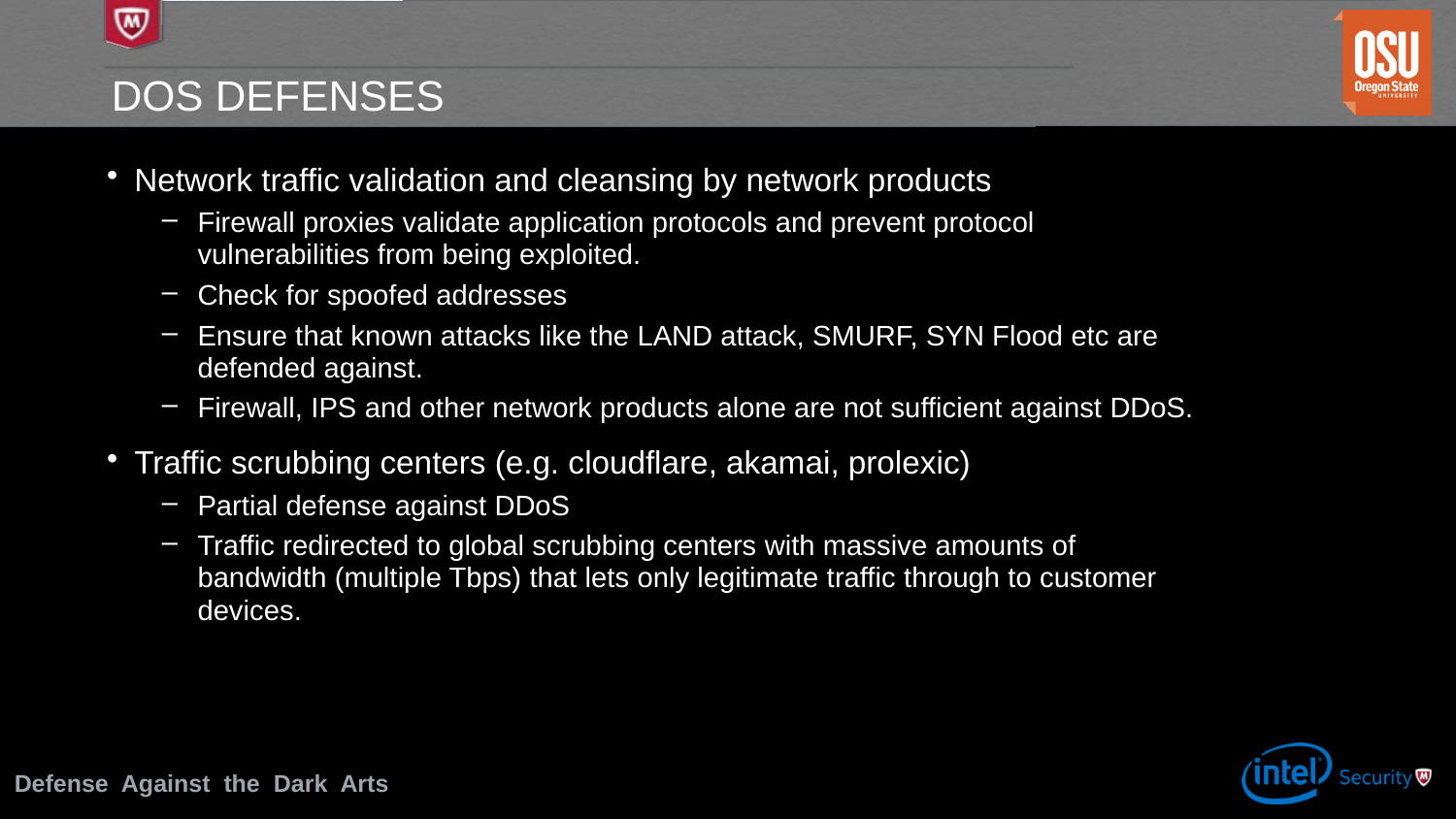

# DoS Defenses
Network traffic validation and cleansing by network products
Firewall proxies validate application protocols and prevent protocol vulnerabilities from being exploited.
Check for spoofed addresses
Ensure that known attacks like the LAND attack, SMURF, SYN Flood etc are defended against.
Firewall, IPS and other network products alone are not sufficient against DDoS.
Traffic scrubbing centers (e.g. cloudflare, akamai, prolexic)
Partial defense against DDoS
Traffic redirected to global scrubbing centers with massive amounts of bandwidth (multiple Tbps) that lets only legitimate traffic through to customer devices.